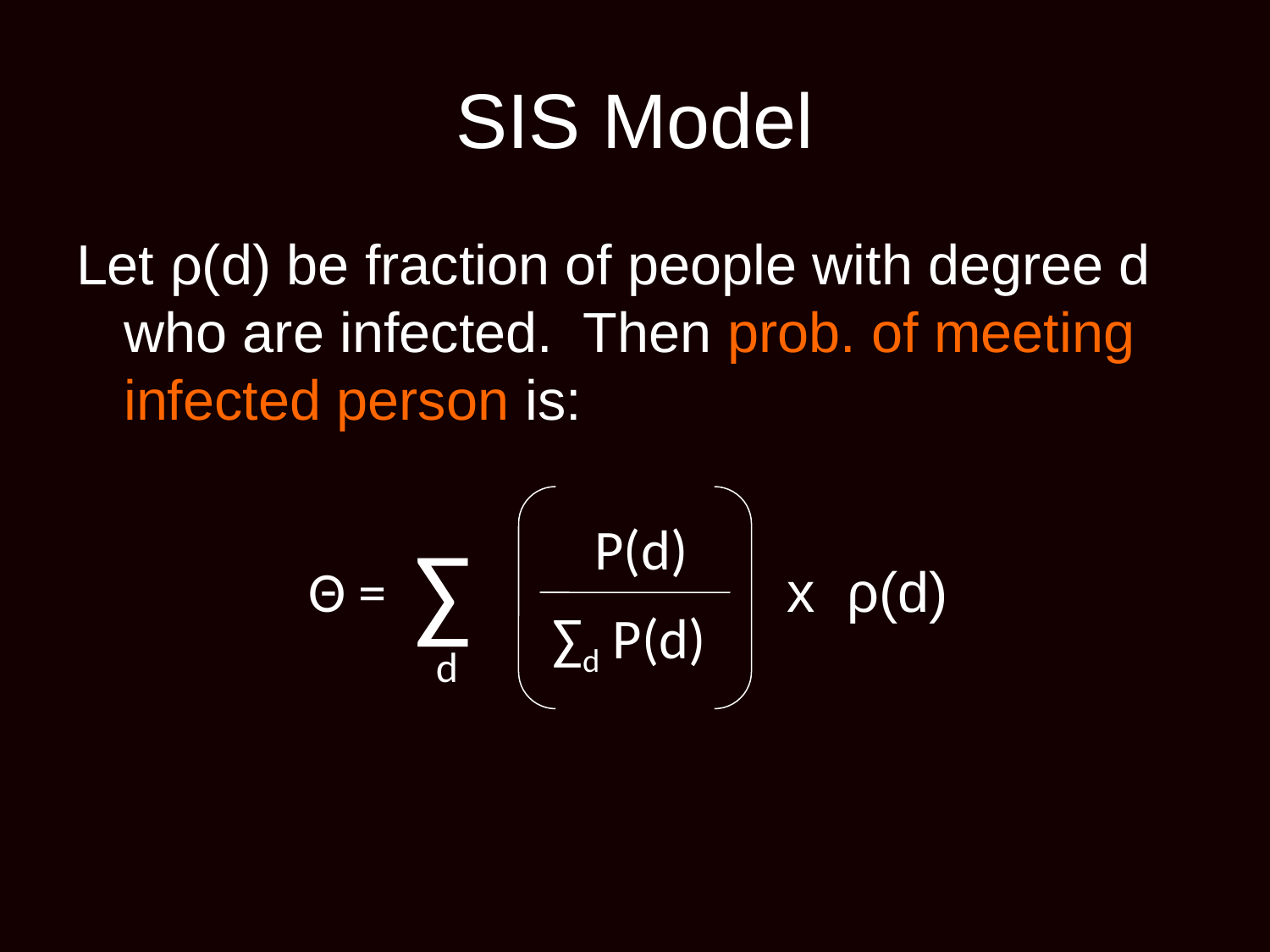

# SIS Model
Let ρ(d) be fraction of people with degree d who are infected.  Then prob. of meeting infected person is:

P(d)
∑
Θ =
x  ρ(d)
∑d P(d)
d